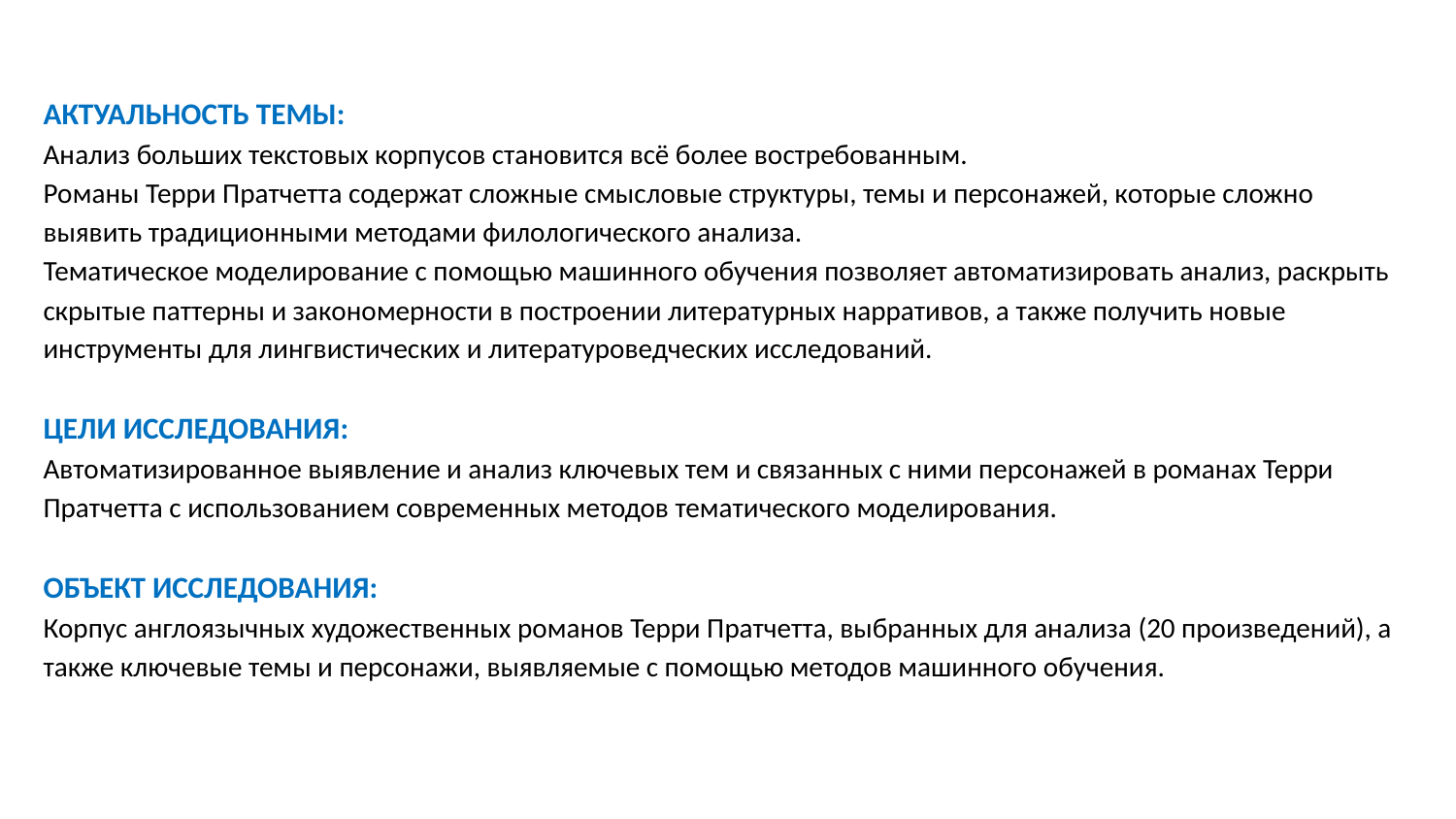

АКТУАЛЬНОСТЬ ТЕМЫ:
Анализ больших текстовых корпусов становится всё более востребованным.
Романы Терри Пратчетта содержат сложные смысловые структуры, темы и персонажей, которые сложно выявить традиционными методами филологического анализа.
Тематическое моделирование с помощью машинного обучения позволяет автоматизировать анализ, раскрыть скрытые паттерны и закономерности в построении литературных нарративов, а также получить новые инструменты для лингвистических и литературоведческих исследований.

ЦЕЛИ ИССЛЕДОВАНИЯ:
Автоматизированное выявление и анализ ключевых тем и связанных с ними персонажей в романах Терри Пратчетта с использованием современных методов тематического моделирования.

ОБЪЕКТ ИССЛЕДОВАНИЯ:
Корпус англоязычных художественных романов Терри Пратчетта, выбранных для анализа (20 произведений), а также ключевые темы и персонажи, выявляемые с помощью методов машинного обучения.